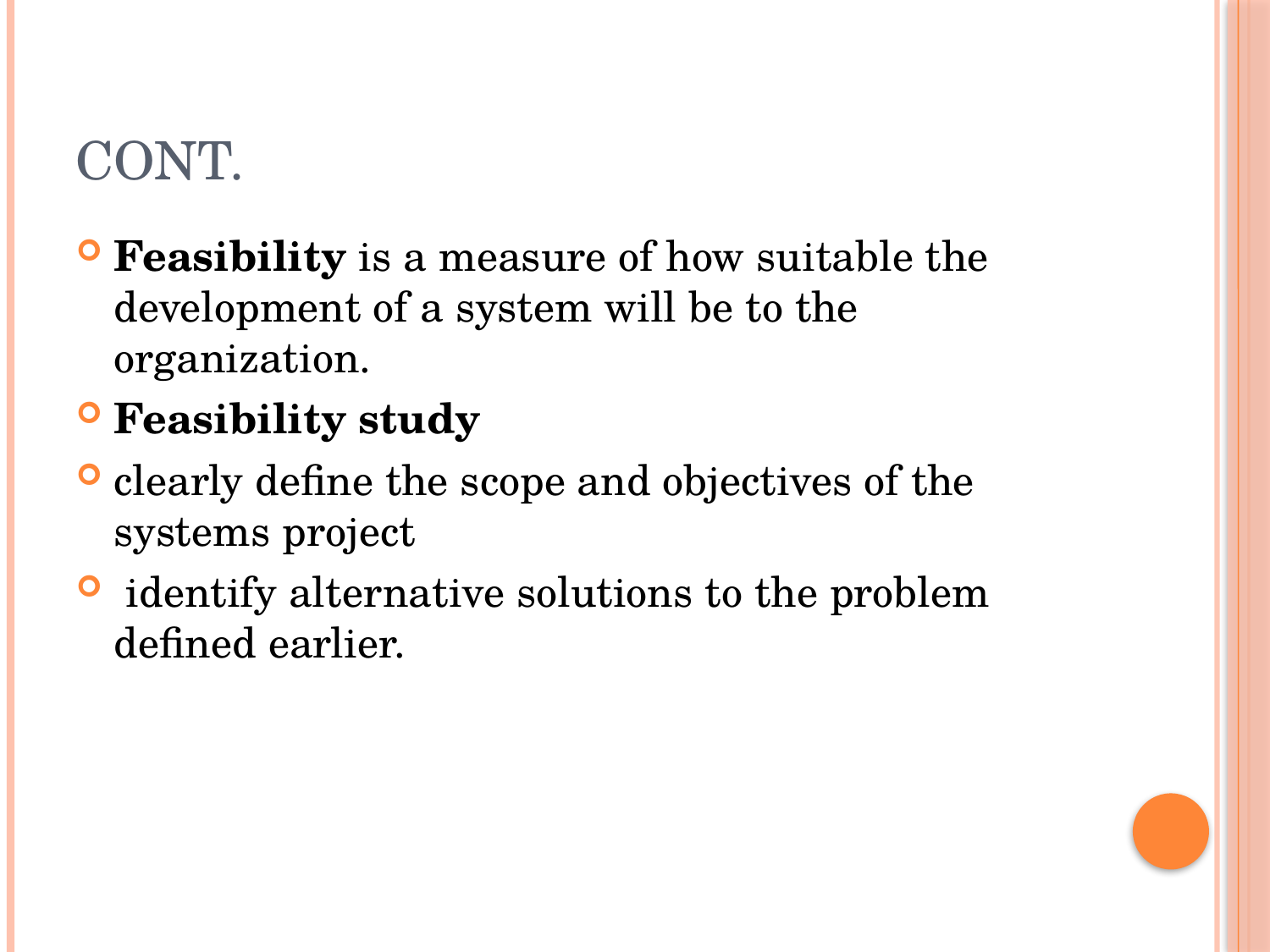

# Cont.
Feasibility is a measure of how suitable the development of a system will be to the organization.
Feasibility study
clearly define the scope and objectives of the systems project
 identify alternative solutions to the problem defined earlier.